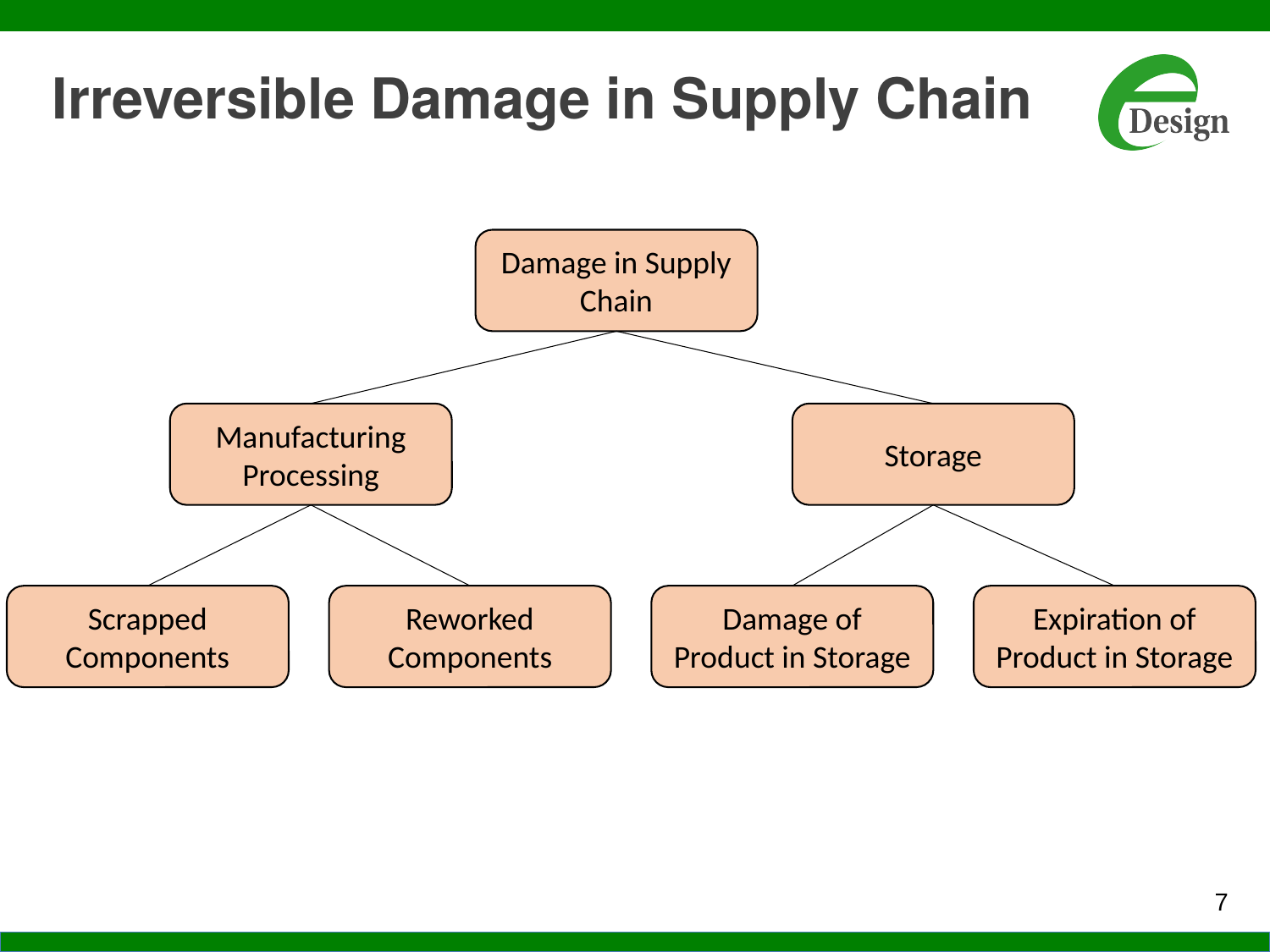

# Irreversible Damage in Supply Chain
Damage in Supply Chain
Manufacturing Processing
Storage
Expiration of Product in Storage
Scrapped Components
Reworked Components
Damage of Product in Storage
7